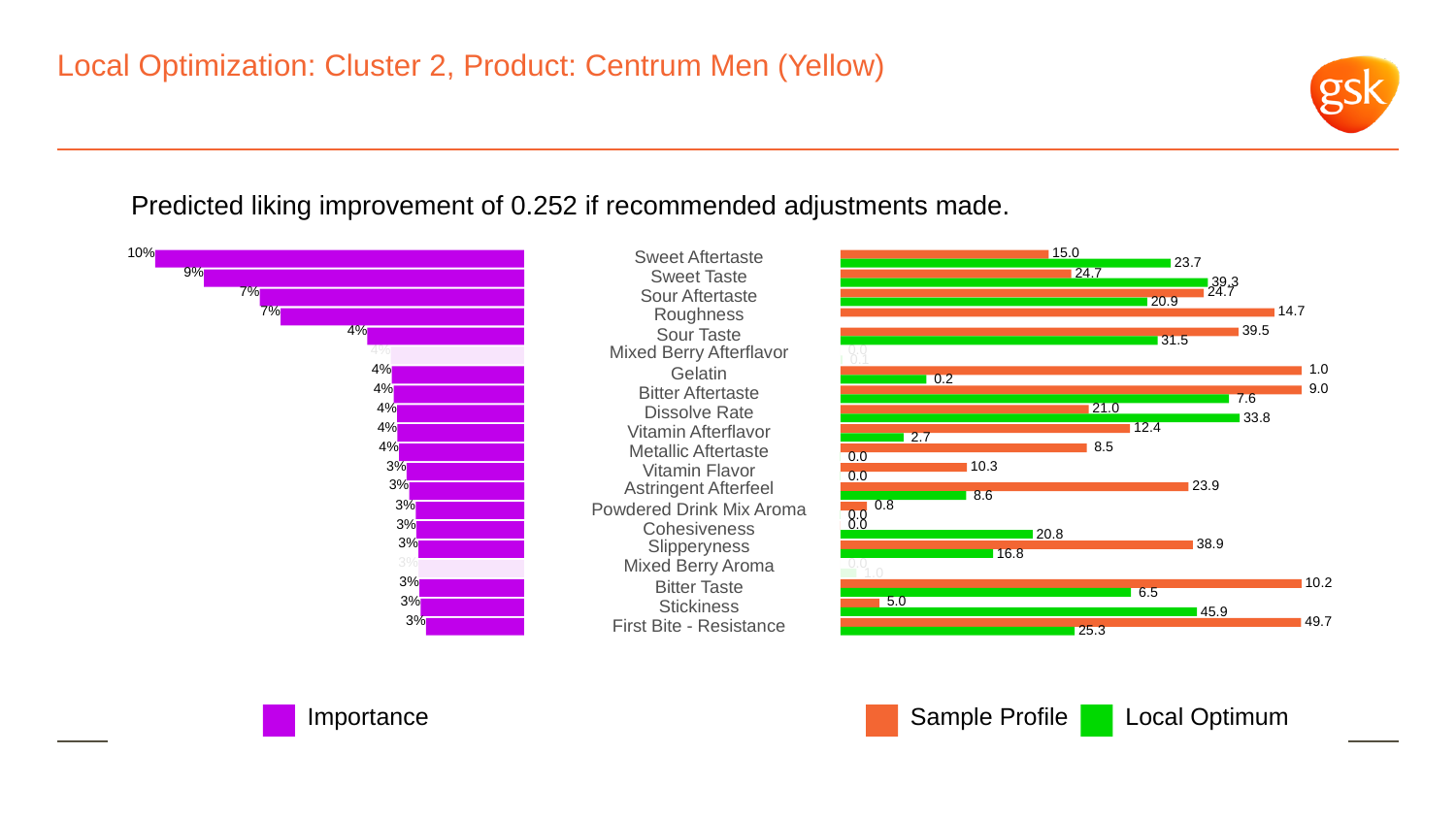

# Local Optimization: Cluster 2, Product: Centrum Men (Yellow)

Predicted liking improvement of 0.252 if recommended adjustments made.

10%
 15.0

Sweet Aftertaste
 23.7

9%
 24.7

Sweet Taste
 39.3

7%
 24.7

Sour Aftertaste
 20.9

7%
Roughness
 14.7

4%
 39.5

Sour Taste
 31.5

4%
Mixed Berry Afterflavor
  0.0

  0.1

4%
  1.0

Gelatin
  0.2

4%
  9.0

Bitter Aftertaste
  7.6

4%
 21.0

Dissolve Rate
 33.8

4%
 12.4

Vitamin Afterflavor
  2.7

4%
  8.5

Metallic Aftertaste
  0.0

3%
 10.3

Vitamin Flavor
  0.0

3%
Astringent Afterfeel
 23.9

  8.6

3%
  0.8

Powdered Drink Mix Aroma
  0.0

3%
  0.0

Cohesiveness
 20.8

3%
Slipperyness
 38.9

 16.8

3%
Mixed Berry Aroma
  0.0

  1.0

3%
 10.2

Bitter Taste
  6.5

3%
  5.0

Stickiness
 45.9

3%
 49.7

First Bite - Resistance
 25.3

Local Optimum
Sample Profile
Importance